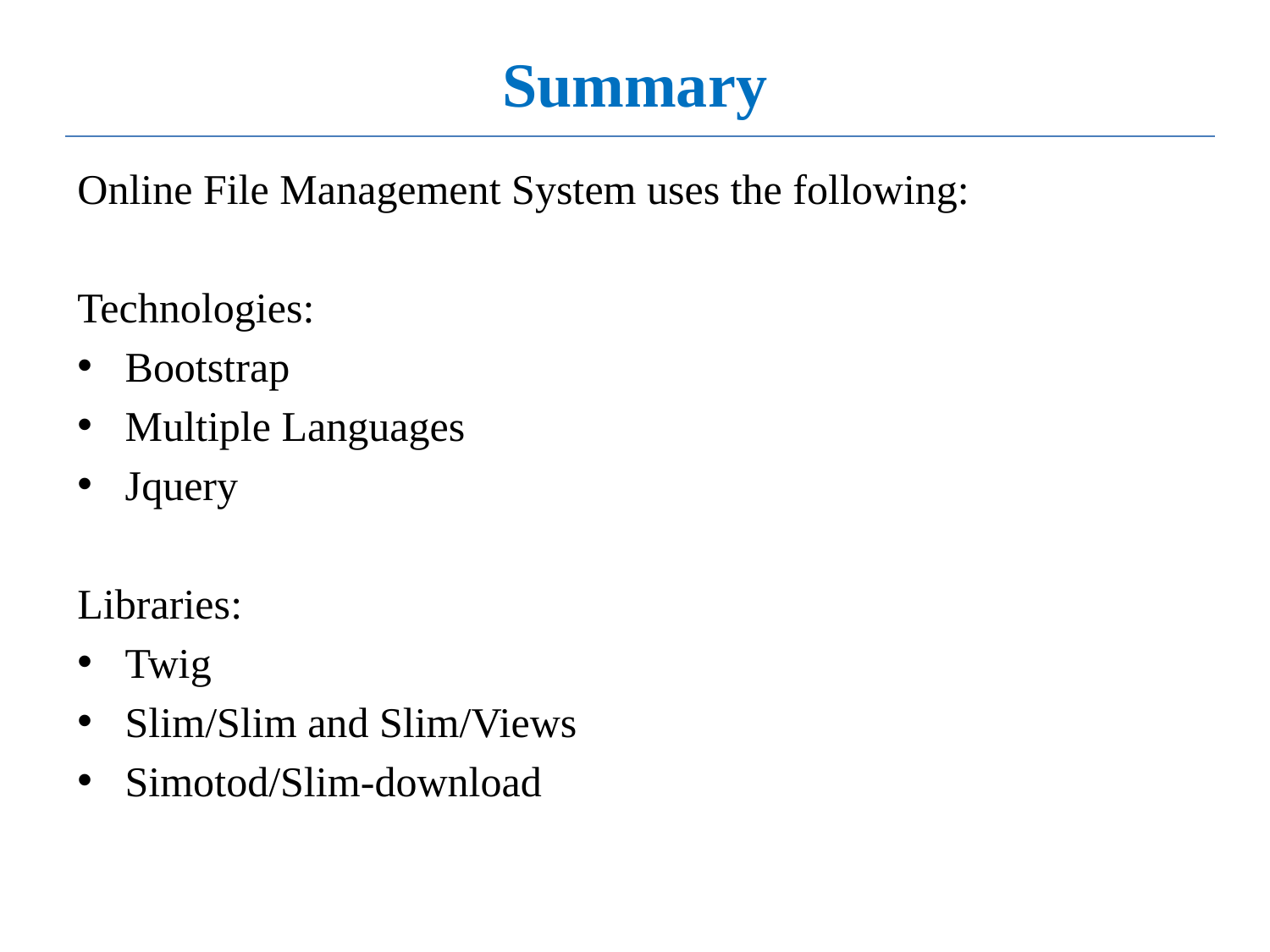

Summary
Online File Management System uses the following:

Technologies:
Bootstrap
Multiple Languages
Jquery

Libraries:
Twig
Slim/Slim and Slim/Views
Simotod/Slim-download